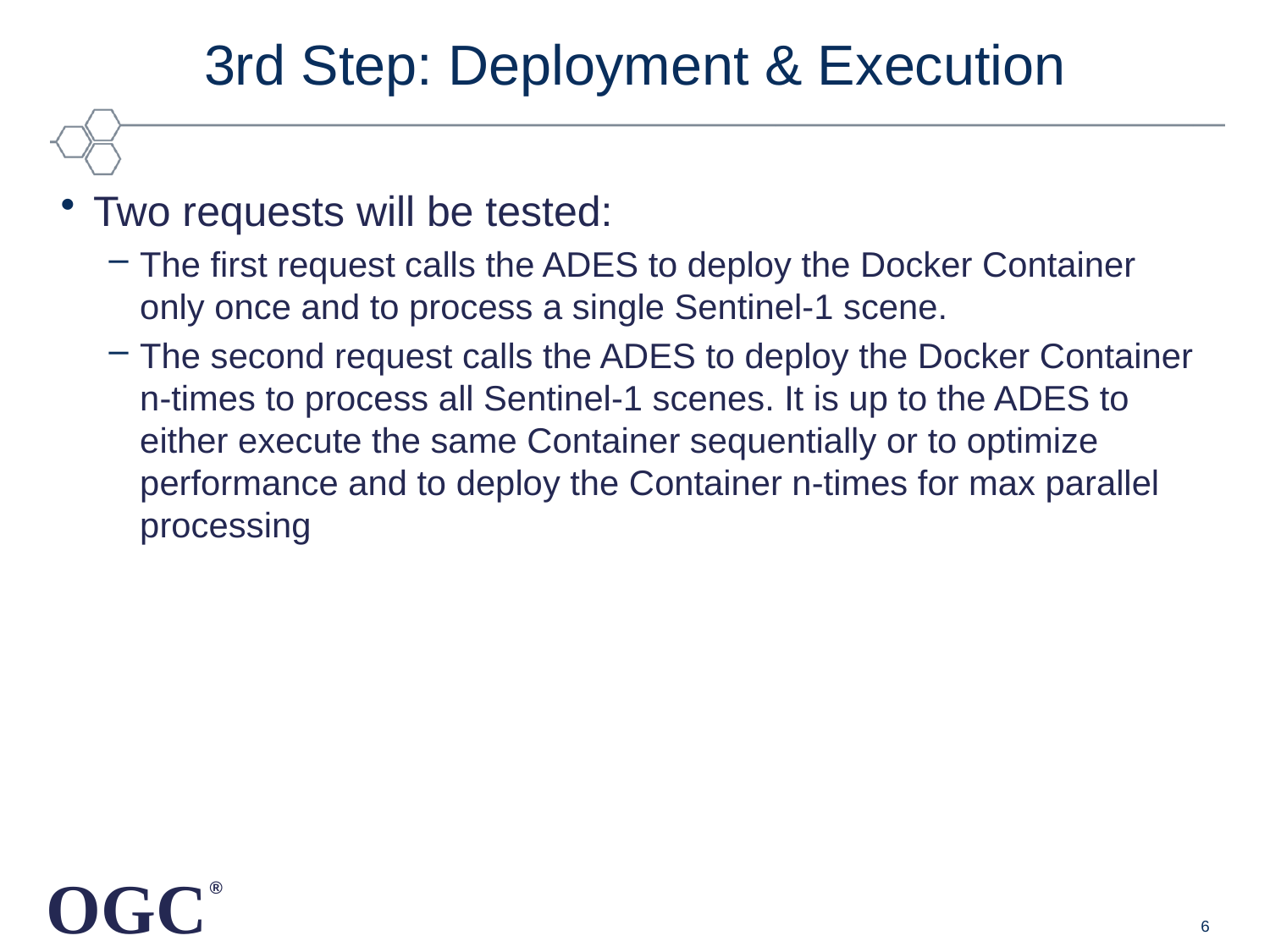

# 3rd Step: Deployment & Execution
Two requests will be tested:
The first request calls the ADES to deploy the Docker Container only once and to process a single Sentinel-1 scene.
The second request calls the ADES to deploy the Docker Container n-times to process all Sentinel-1 scenes. It is up to the ADES to either execute the same Container sequentially or to optimize performance and to deploy the Container n-times for max parallel processing
6